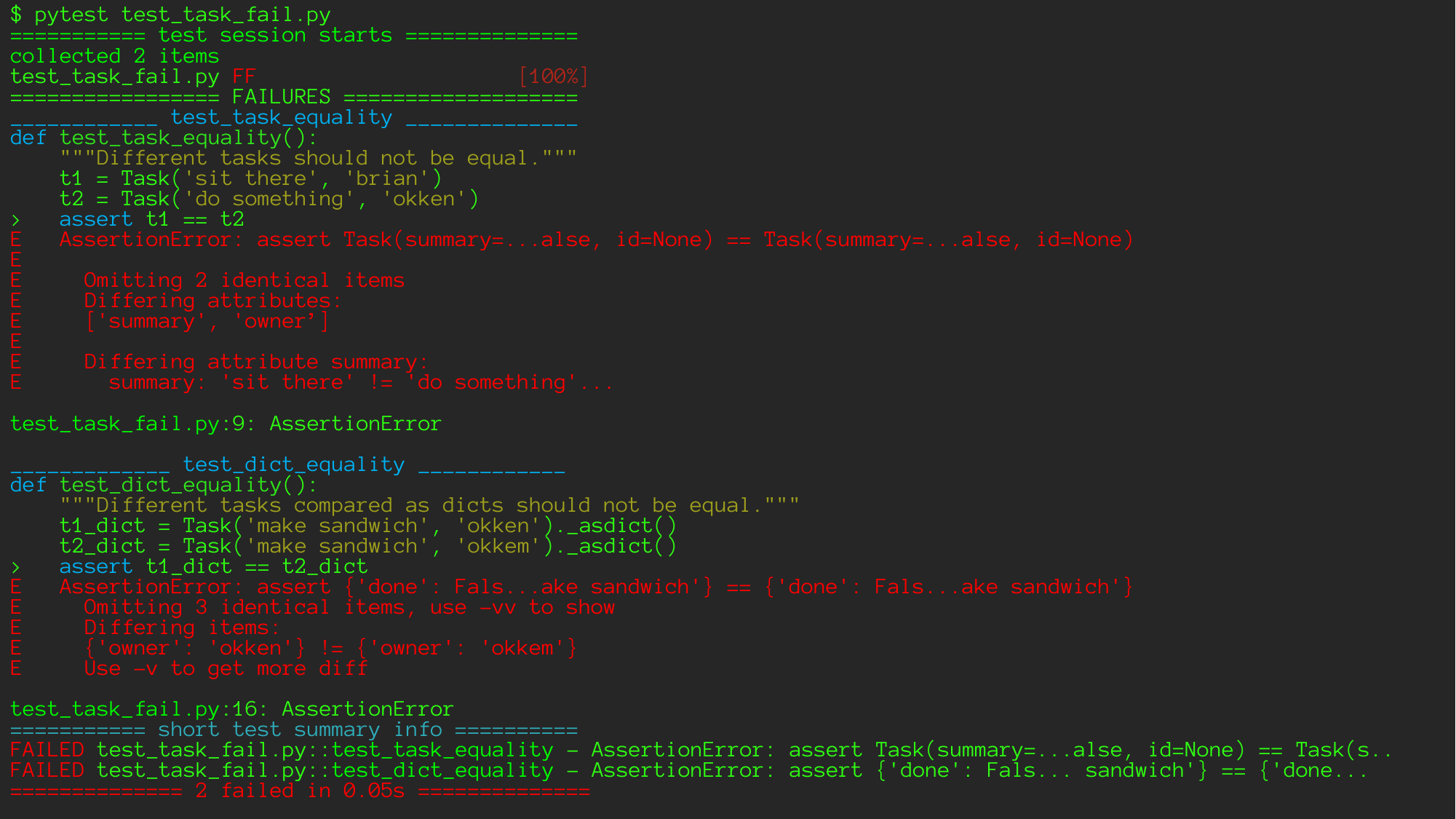

$ pytest test_task_fail.py
=========== test session starts ==============
collected 2 items
test_task_fail.py FF                     [100%]
================= FAILURES ===================
____________ test_task_equality ______________
def test_task_equality():
    """Different tasks should not be equal."""
    t1 = Task('sit there', 'brian')
    t2 = Task('do something', 'okken')
>   assert t1 == t2
E   AssertionError: assert Task(summary=...alse, id=None) == Task(summary=...alse, id=None)
E
E     Omitting 2 identical items
E     Differing attributes:
E     ['summary', 'owner’]
E
E     Differing attribute summary:
E       summary: 'sit there' != 'do something'...

test_task_fail.py:9: AssertionError

_____________ test_dict_equality ____________
def test_dict_equality():
    """Different tasks compared as dicts should not be equal."""
    t1_dict = Task('make sandwich', 'okken')._asdict()
    t2_dict = Task('make sandwich', 'okkem')._asdict()
>   assert t1_dict == t2_dict
E   AssertionError: assert {'done': Fals...ake sandwich'} == {'done': Fals...ake sandwich'}
E     Omitting 3 identical items, use -vv to show
E     Differing items:
E     {'owner': 'okken'} != {'owner': 'okkem'}
E     Use -v to get more diff
test_task_fail.py:16: AssertionError
=========== short test summary info ==========
FAILED test_task_fail.py::test_task_equality - AssertionError: assert Task(summary=...alse, id=None) == Task(s..
FAILED test_task_fail.py::test_dict_equality - AssertionError: assert {'done': Fals... sandwich'} == {'done...
============== 2 failed in 0.05s ==============